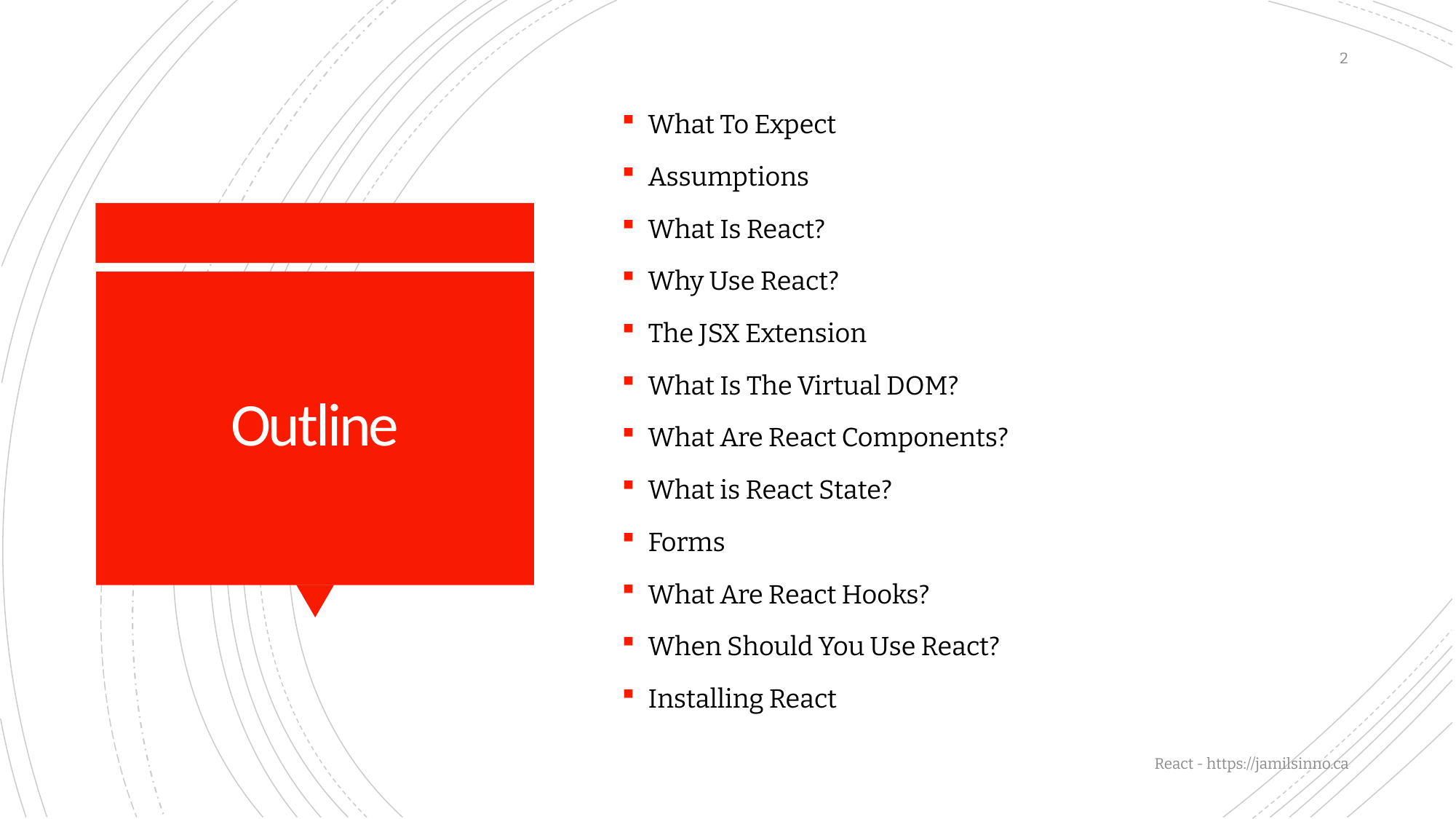

2
What To Expect
Assumptions
What Is React?
Why Use React?
The JSX Extension
What Is The Virtual DOM?
What Are React Components?
What is React State?
Forms
What Are React Hooks?
When Should You Use React?
Installing React

# Outline
React - https://jamilsinno.ca